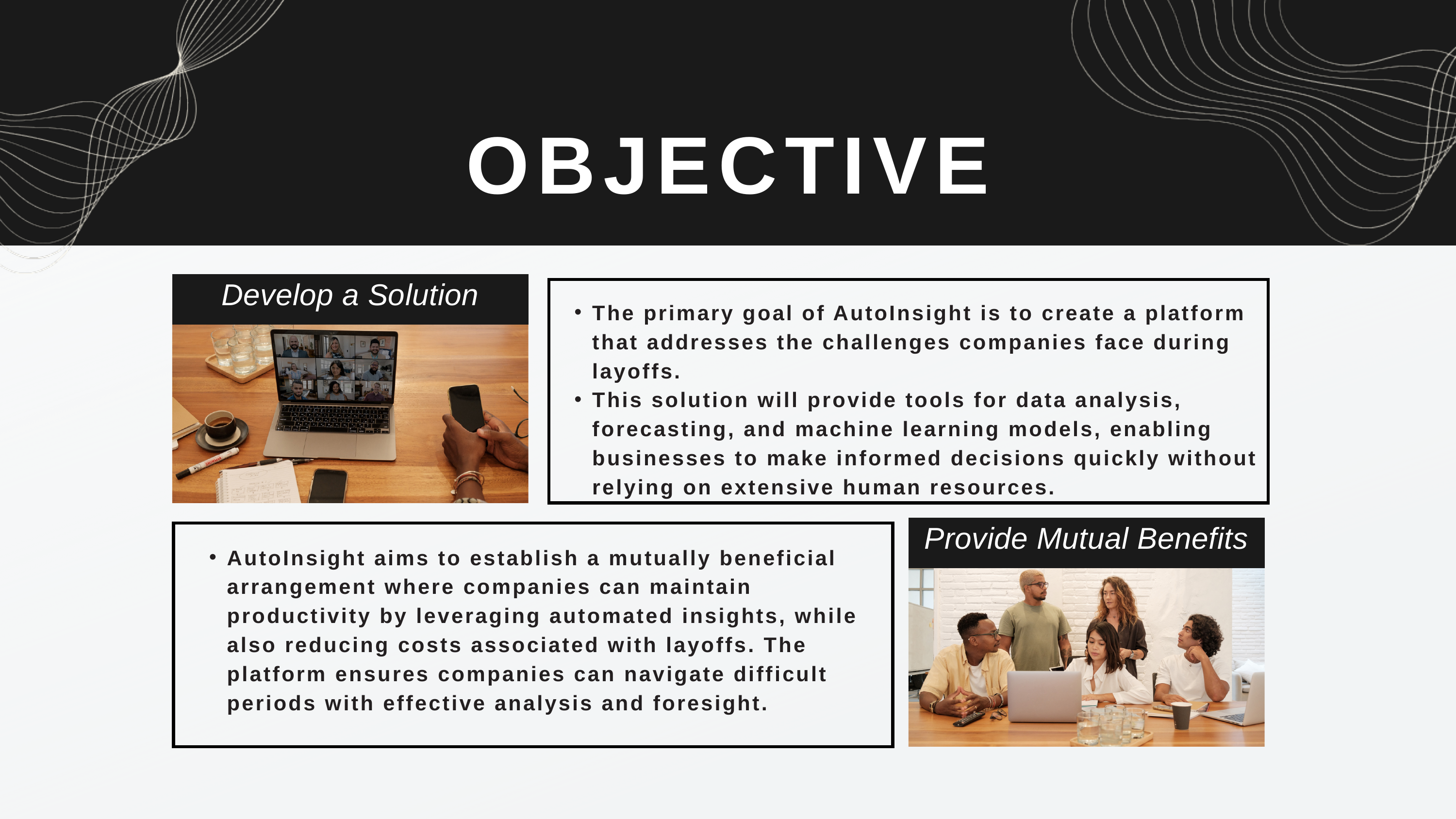

OBJECTIVE

Develop a Solution

The primary goal of AutoInsight is to create a platform that addresses the challenges companies face during layoffs.
This solution will provide tools for data analysis, forecasting, and machine learning models, enabling businesses to make informed decisions quickly without relying on extensive human resources.

Provide Mutual Benefits

AutoInsight aims to establish a mutually beneficial arrangement where companies can maintain productivity by leveraging automated insights, while also reducing costs associated with layoffs. The platform ensures companies can navigate difficult periods with effective analysis and foresight.